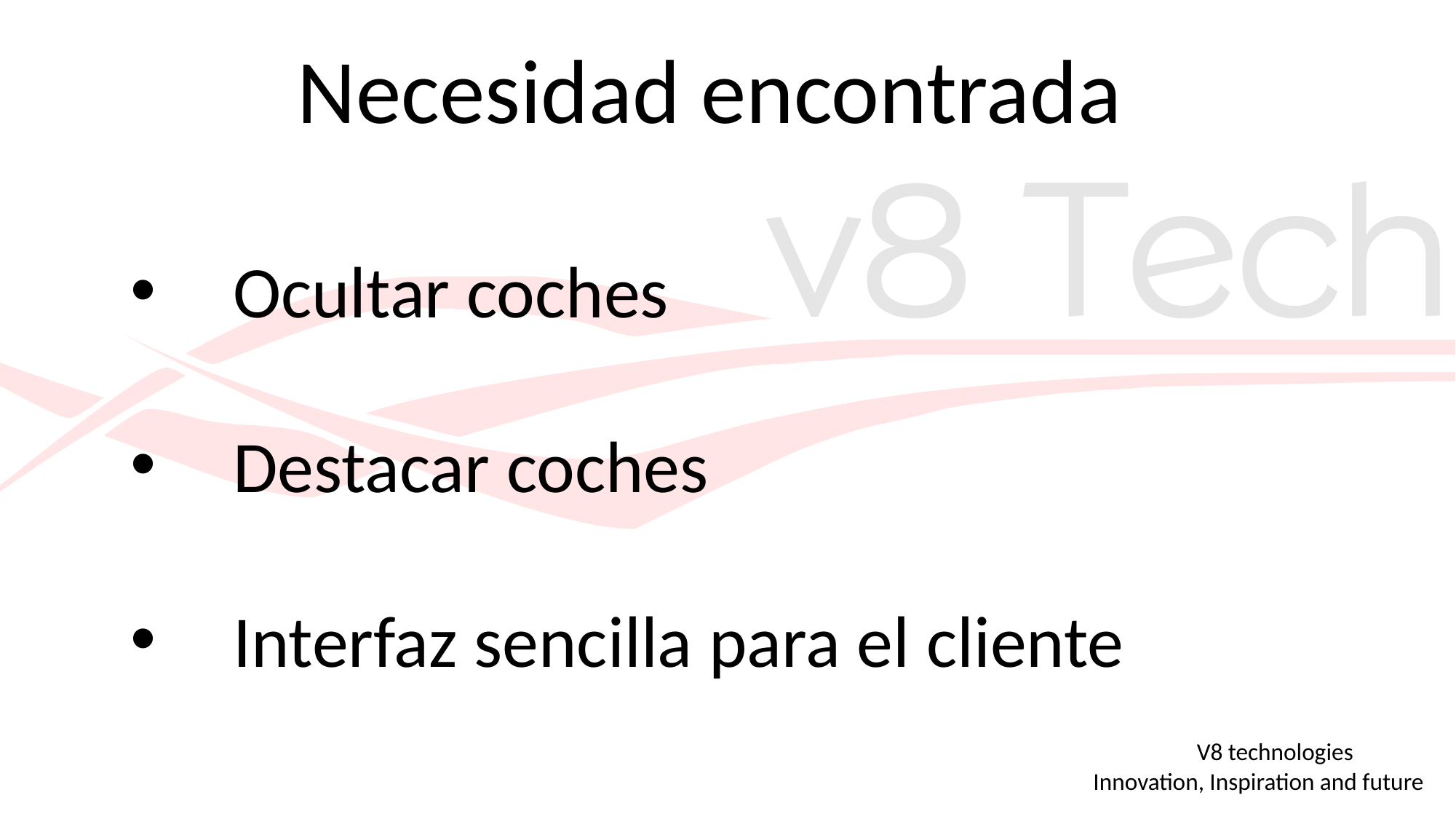

Necesidad encontrada
Ocultar coches

Destacar coches

Interfaz sencilla para el cliente

	V8 technologies
 Innovation, Inspiration and future